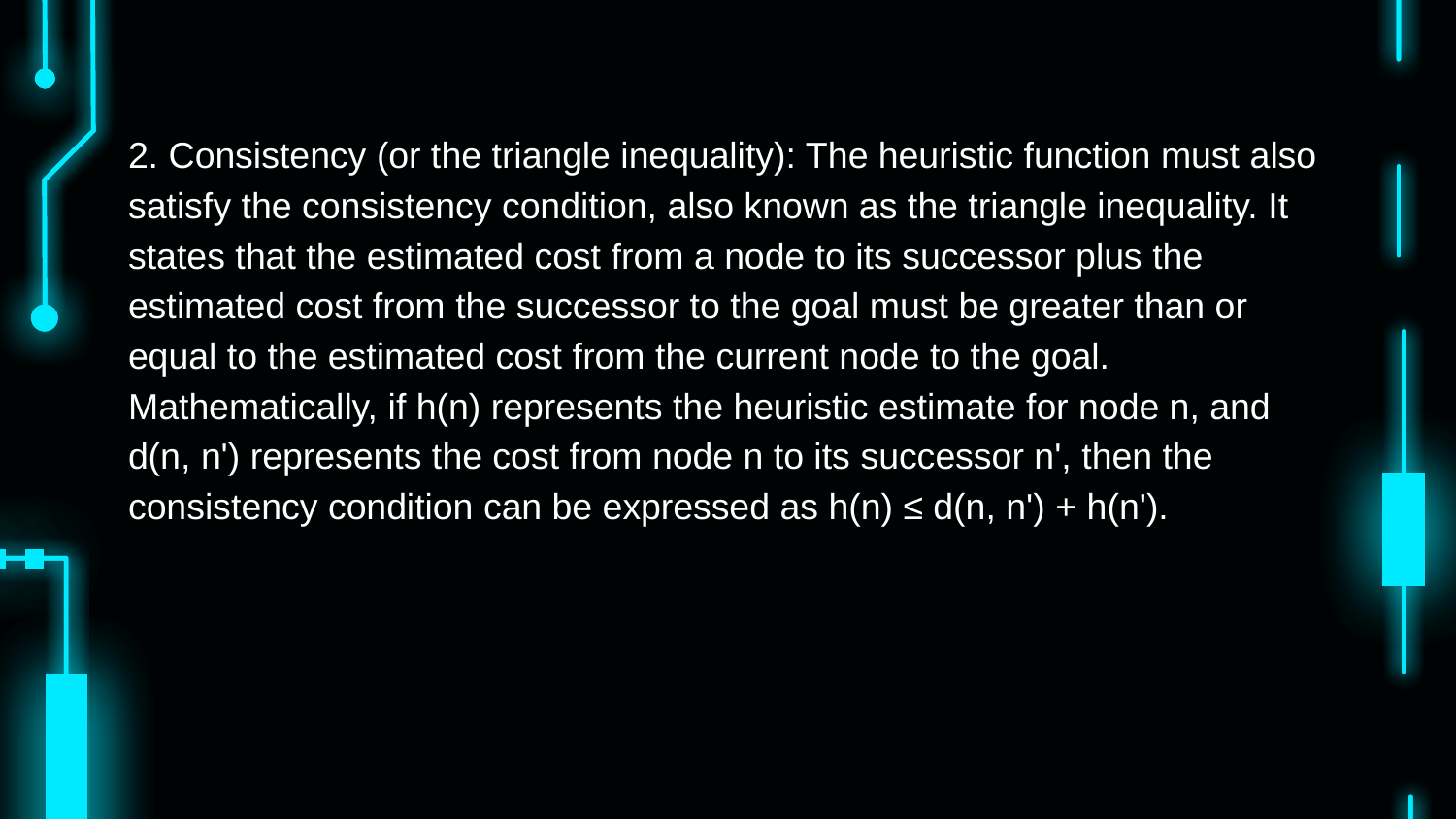

2. Consistency (or the triangle inequality): The heuristic function must also satisfy the consistency condition, also known as the triangle inequality. It states that the estimated cost from a node to its successor plus the estimated cost from the successor to the goal must be greater than or equal to the estimated cost from the current node to the goal. Mathematically, if h(n) represents the heuristic estimate for node n, and d(n, n') represents the cost from node n to its successor n', then the consistency condition can be expressed as h(n) ≤ d(n, n') + h(n').